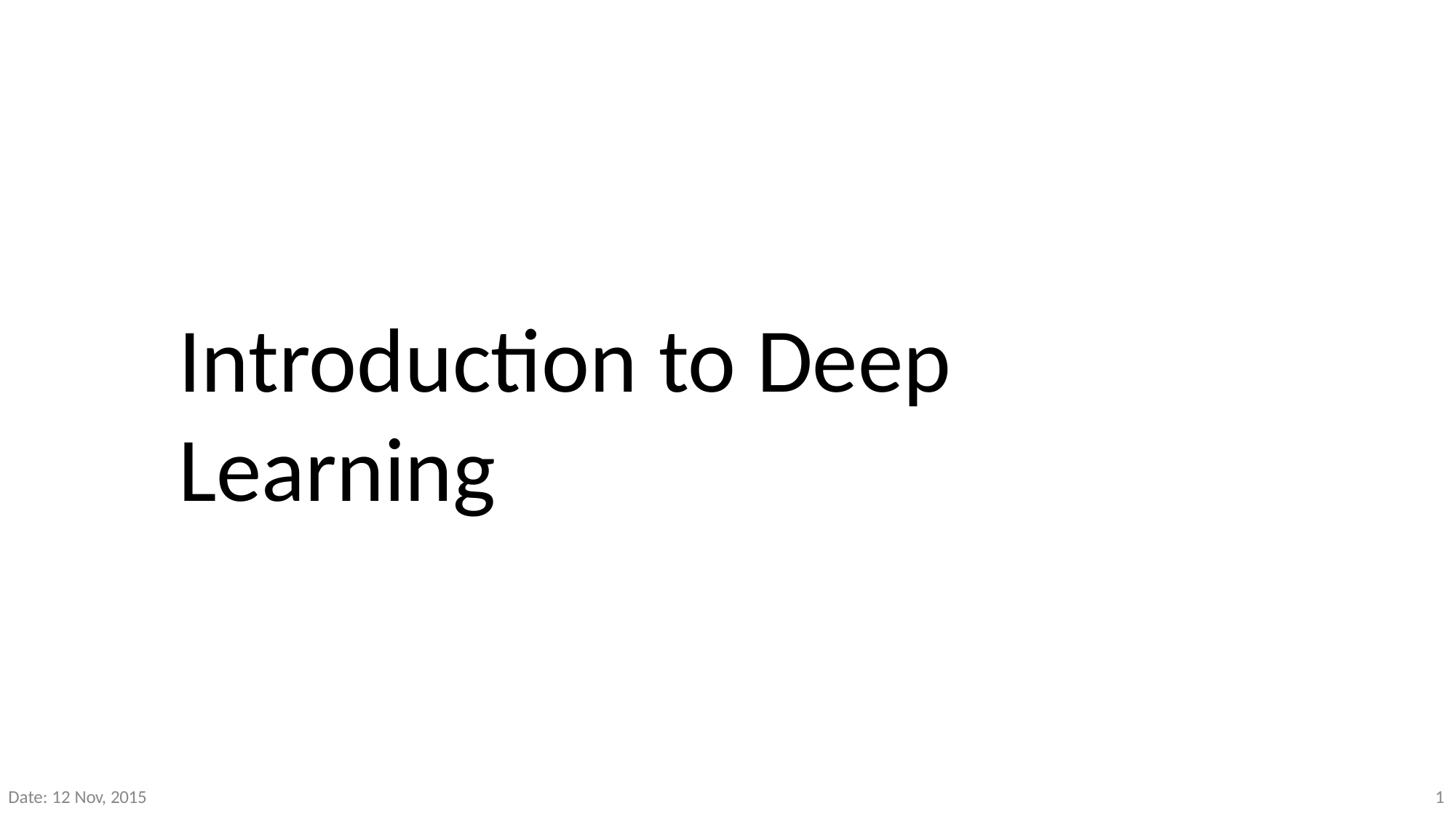

# Introduction to Deep Learning
Date: 12 Nov, 2015
1